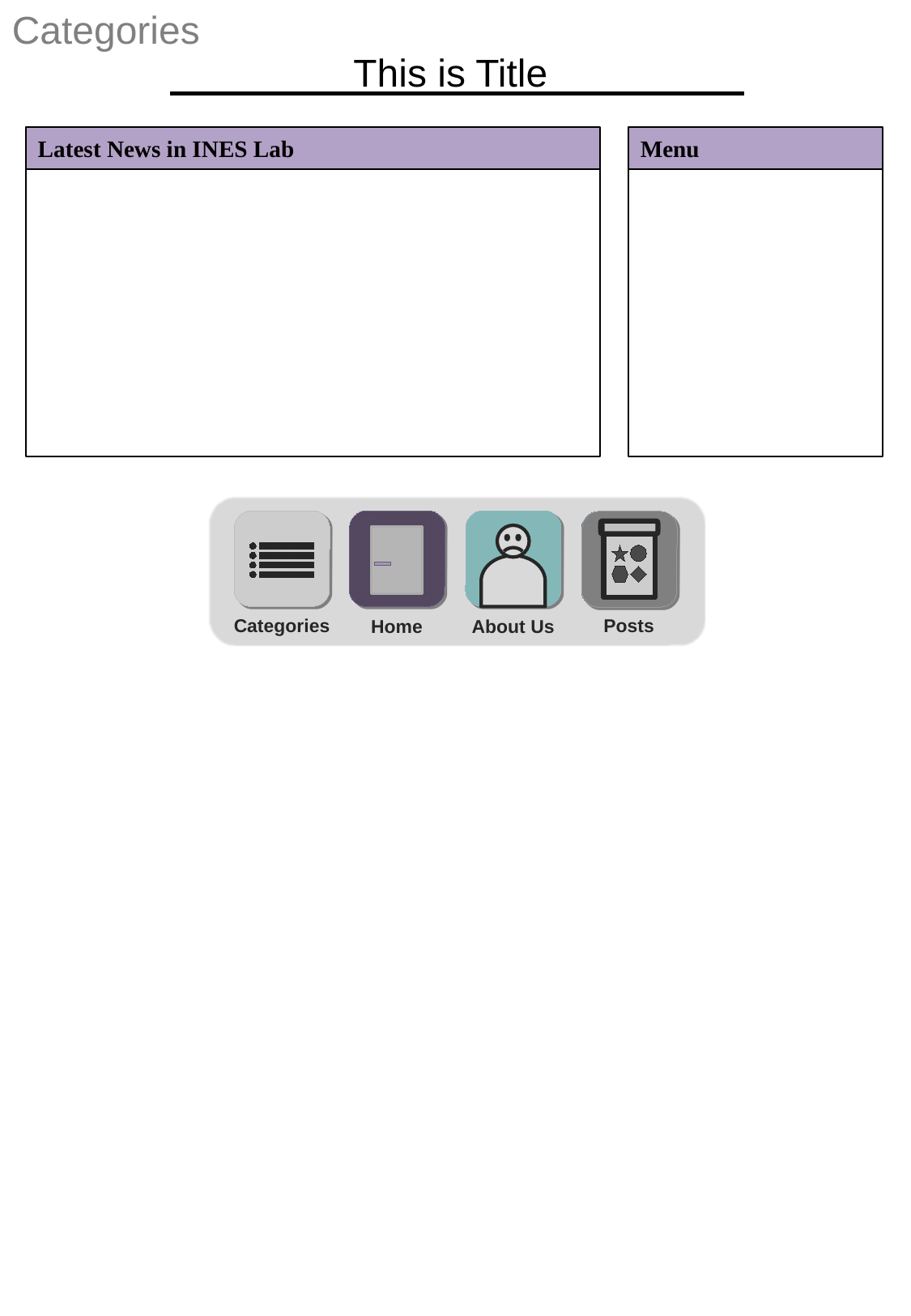

Categories
This is Title
Menu
Latest News in INES Lab

Posts
Categories
Home
About Us